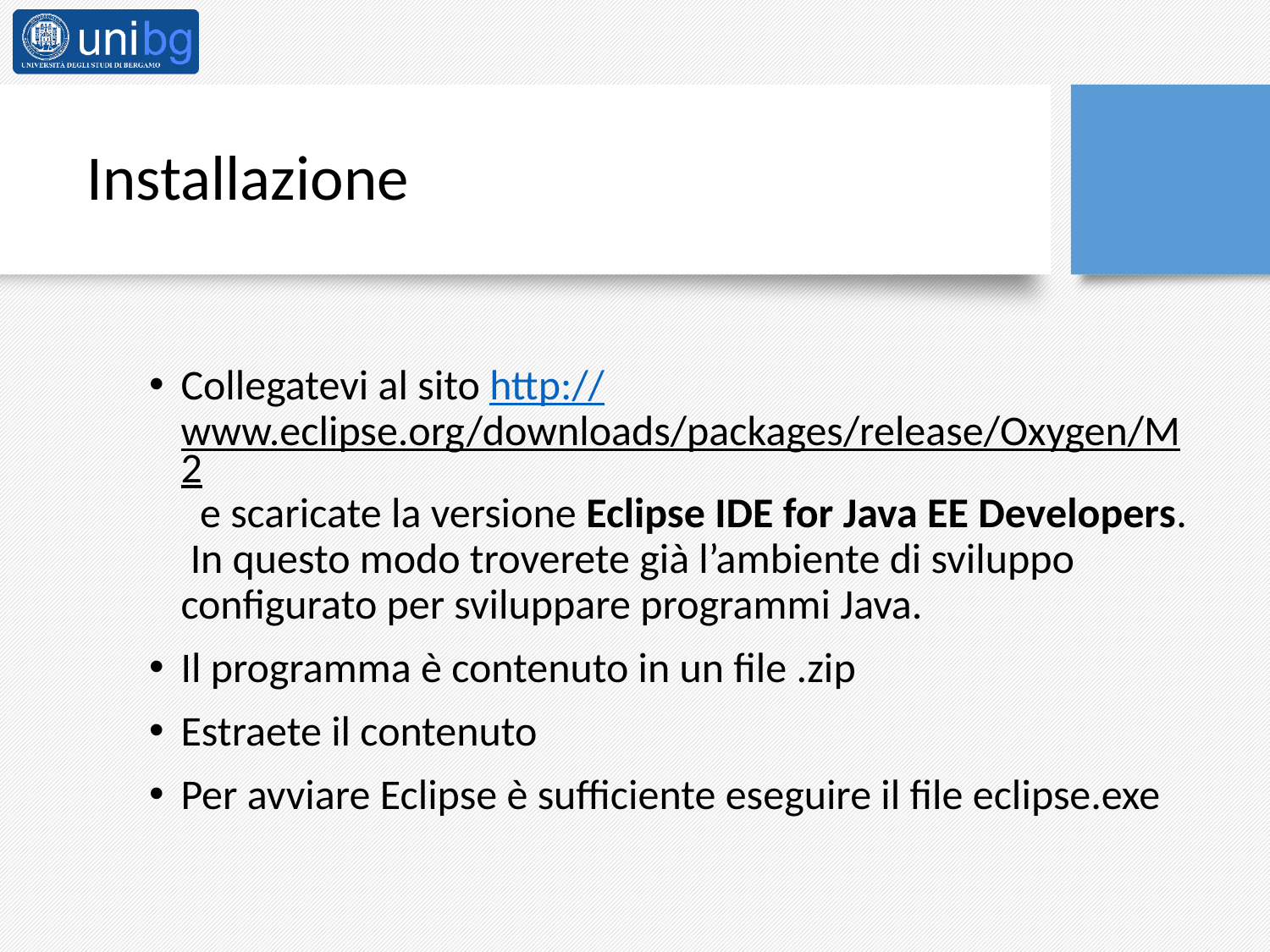

# Installazione
Collegatevi al sito http://www.eclipse.org/downloads/packages/release/Oxygen/M2  e scaricate la versione Eclipse IDE for Java EE Developers.  In questo modo troverete già l’ambiente di sviluppo configurato per sviluppare programmi Java.
Il programma è contenuto in un file .zip
Estraete il contenuto
Per avviare Eclipse è sufficiente eseguire il file eclipse.exe